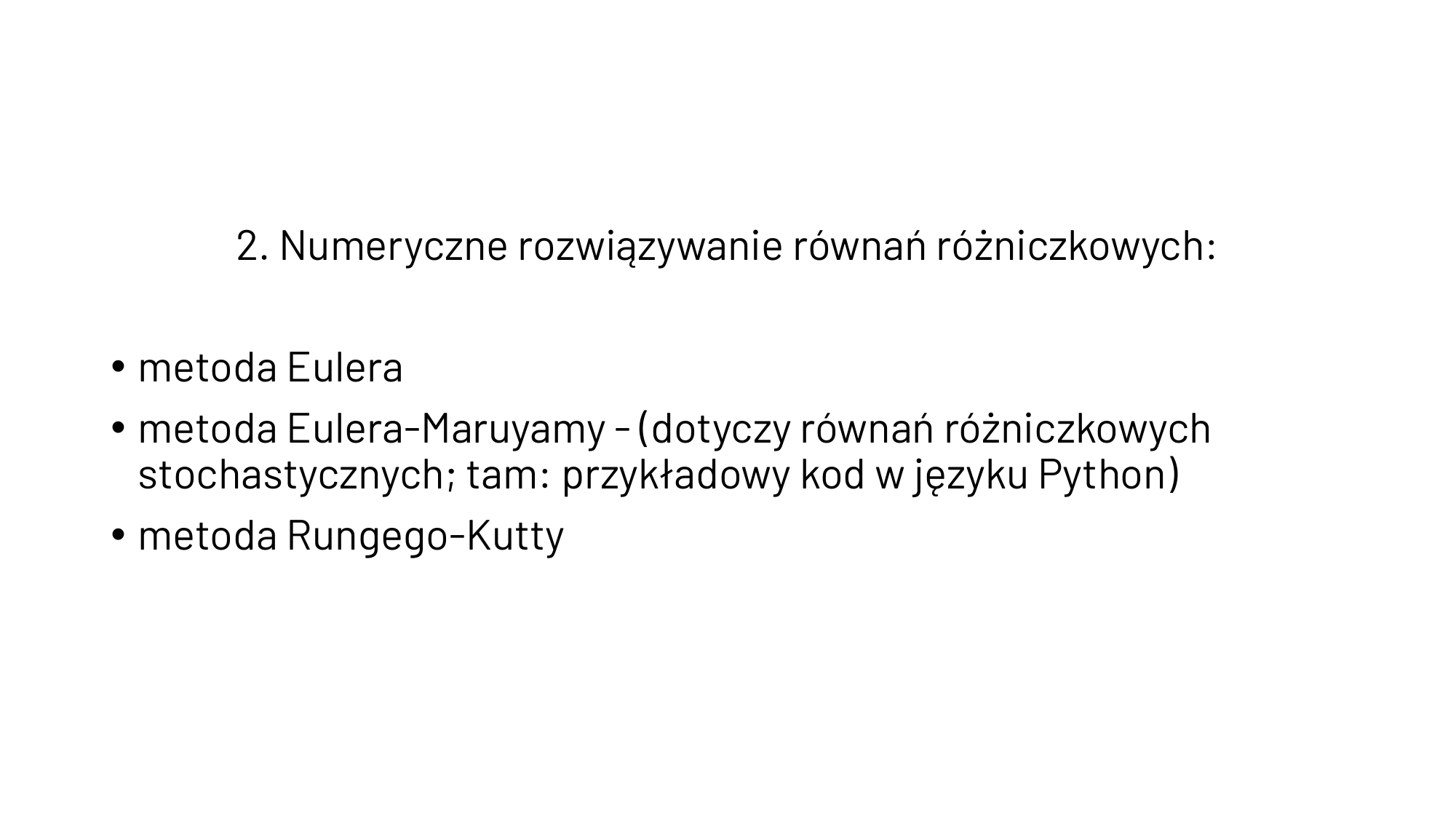

2. Numeryczne rozwiązywanie równań różniczkowych:

metoda Eulera
metoda Eulera-Maruyamy - (dotyczy równań różniczkowych stochastycznych; tam: przykładowy kod w języku Python)
metoda Rungego-Kutty